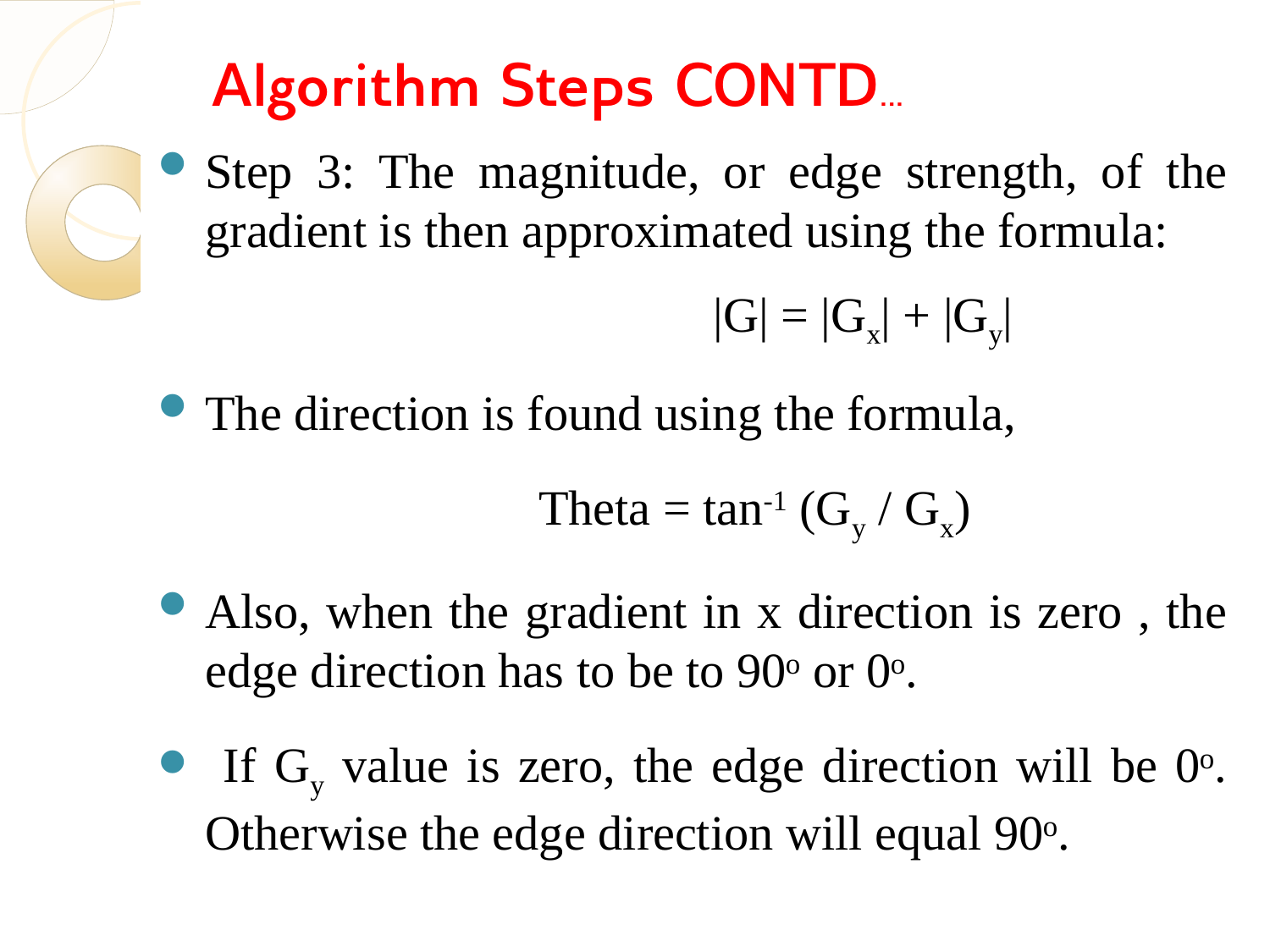

# Algorithm Steps CONTD...
Step 3: The magnitude, or edge strength, of the gradient is then approximated using the formula:
					|G| = |Gx| + |Gy|
The direction is found using the formula,
			Theta = tan-1 (Gy / Gx)
Also, when the gradient in x direction is zero , the edge direction has to be to 90ᵒ or 0ᵒ.
 If Gy value is zero, the edge direction will be 0ᵒ. Otherwise the edge direction will equal 90ᵒ.